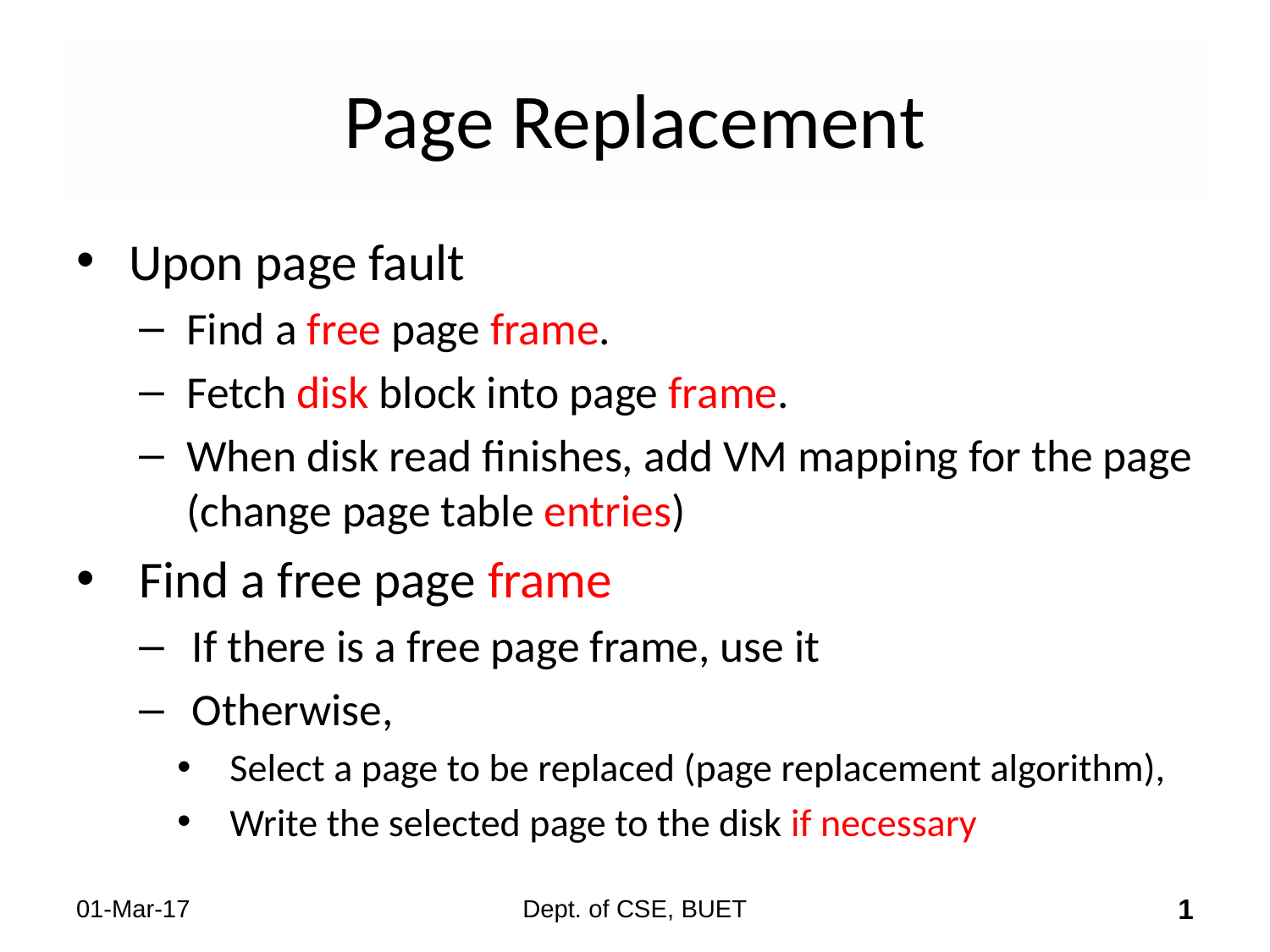

# Page Replacement
Upon page fault
Find a free page frame.
Fetch disk block into page frame.
When disk read finishes, add VM mapping for the page (change page table entries)
Find a free page frame
If there is a free page frame, use it
Otherwise,
Select a page to be replaced (page replacement algorithm),
Write the selected page to the disk if necessary
01-Mar-17
Dept. of CSE, BUET
1